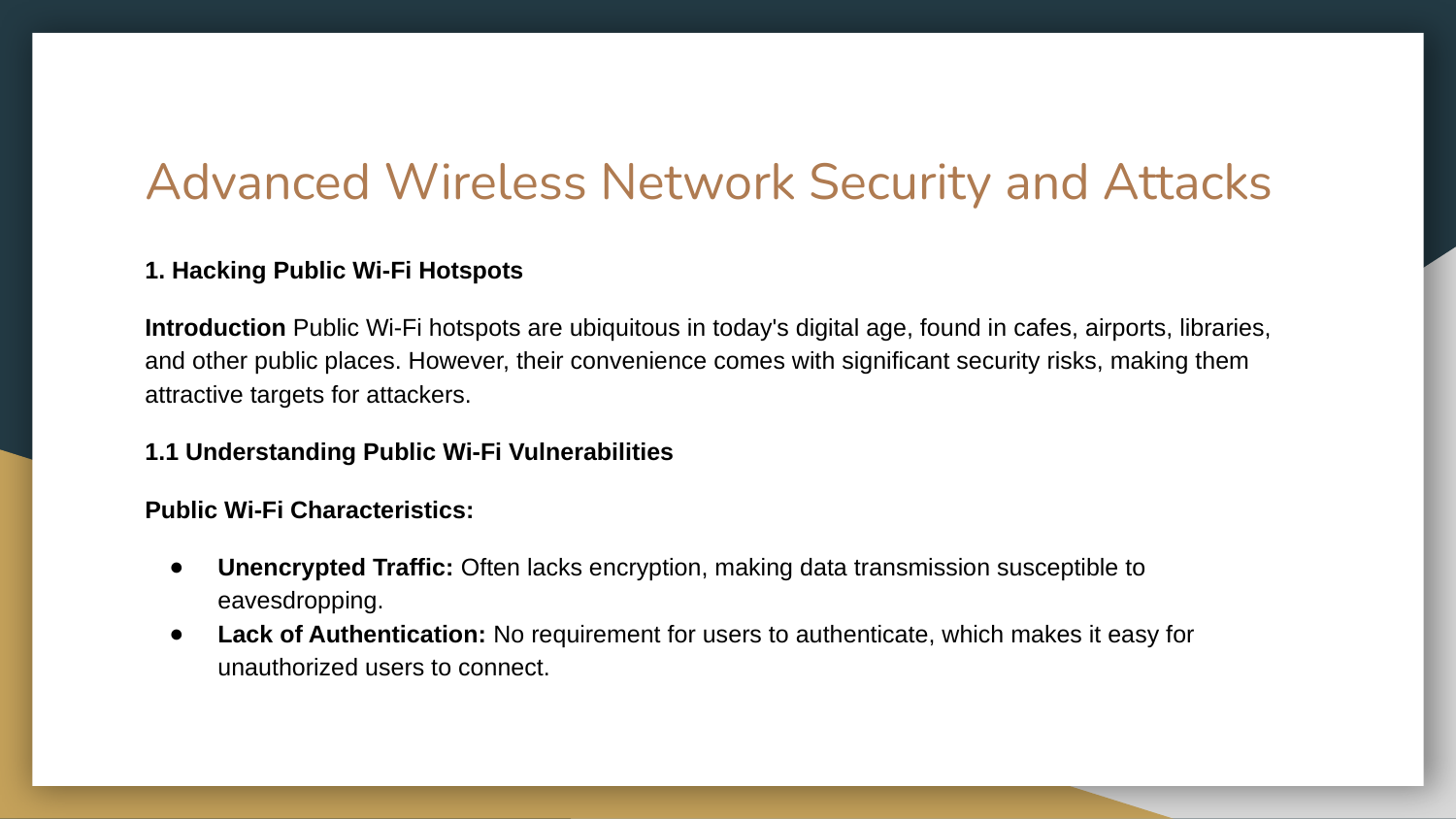

# Advanced Wireless Network Security and Attacks
1. Hacking Public Wi-Fi Hotspots
Introduction Public Wi-Fi hotspots are ubiquitous in today's digital age, found in cafes, airports, libraries, and other public places. However, their convenience comes with significant security risks, making them attractive targets for attackers.
1.1 Understanding Public Wi-Fi Vulnerabilities
Public Wi-Fi Characteristics:
Unencrypted Traffic: Often lacks encryption, making data transmission susceptible to eavesdropping.
Lack of Authentication: No requirement for users to authenticate, which makes it easy for unauthorized users to connect.